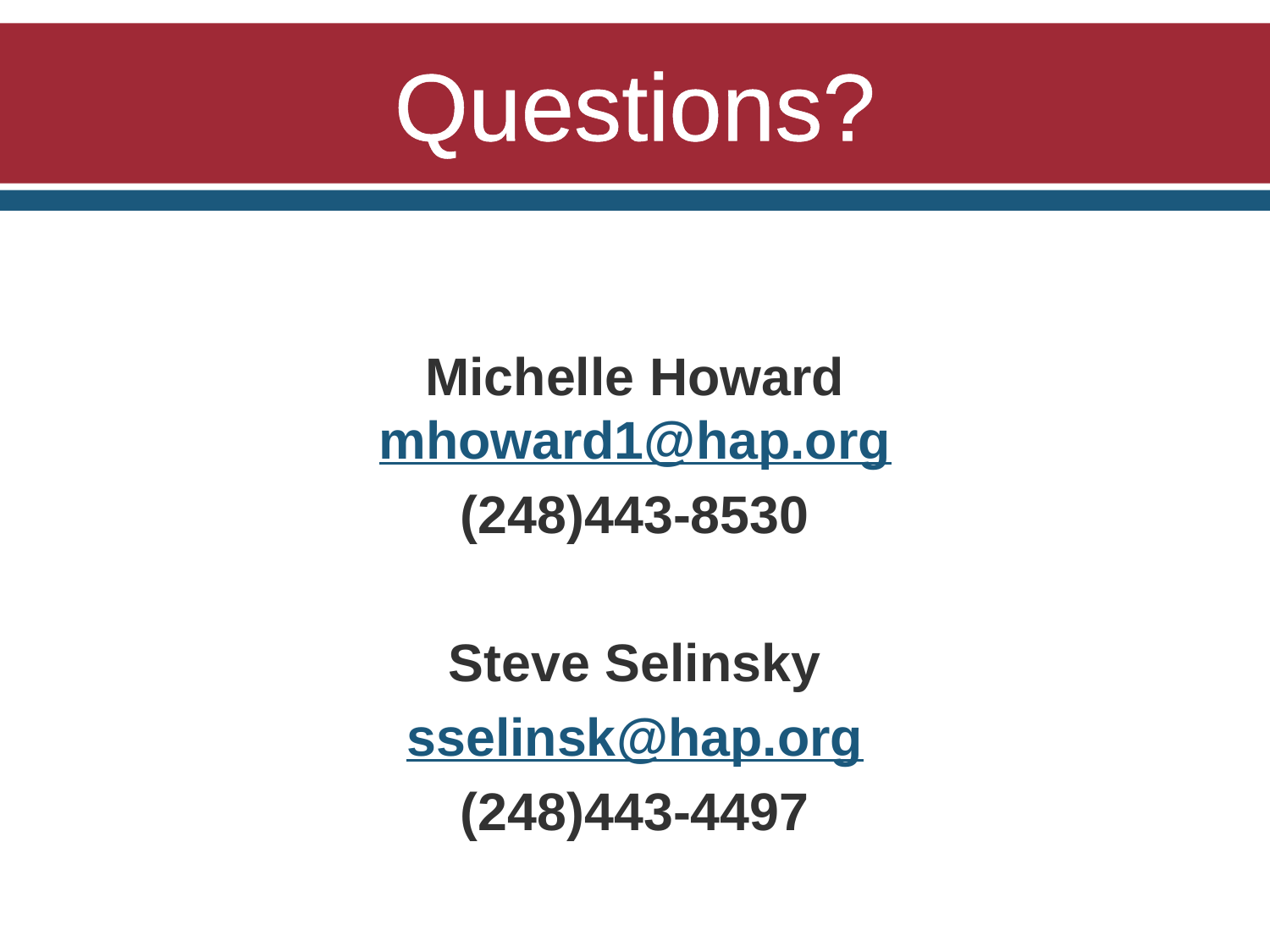

# Questions?

Michelle Howard
mhoward1@hap.org
(248)443-8530

Steve Selinsky
sselinsk@hap.org
(248)443-4497